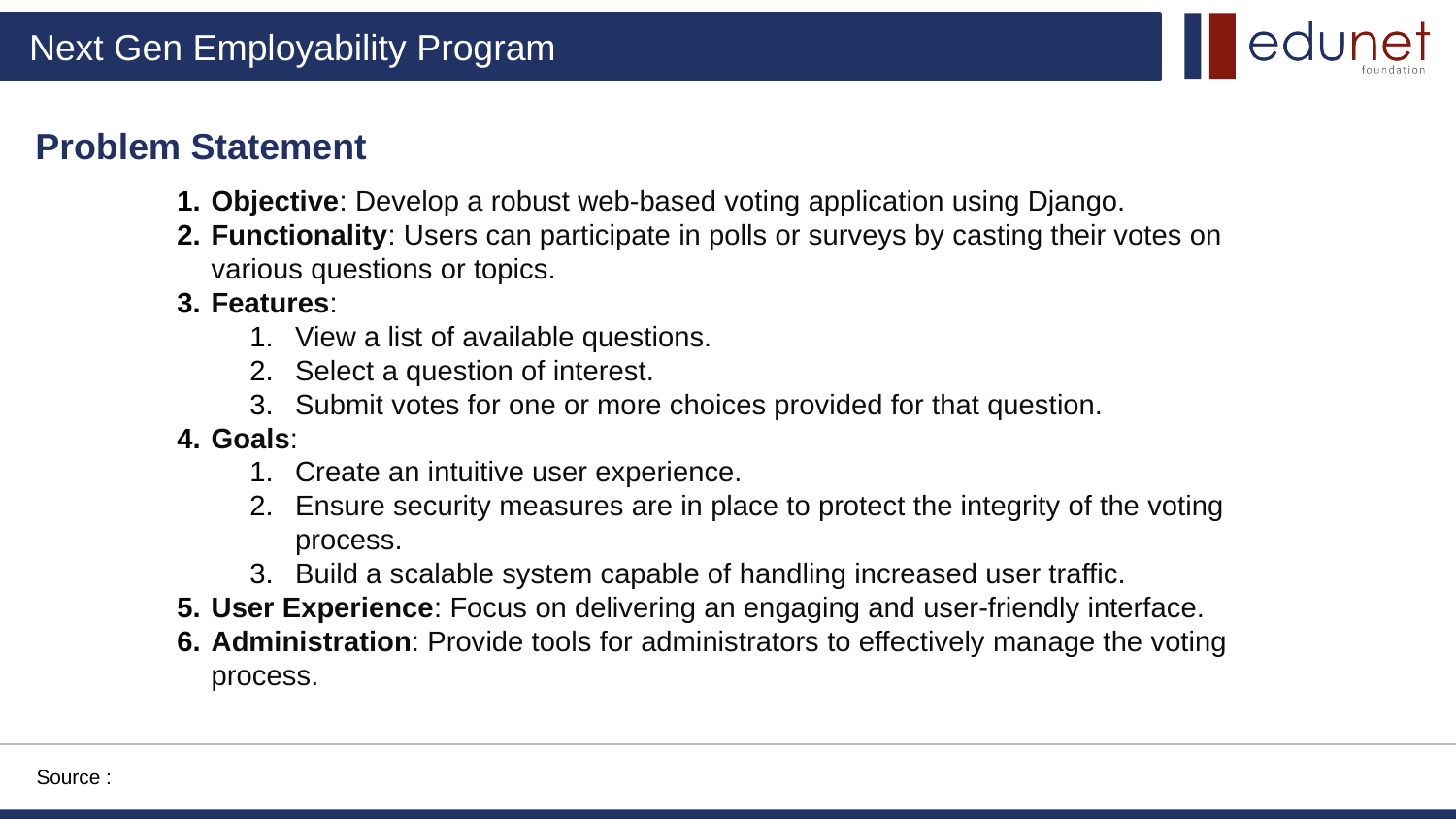

Problem Statement
Objective: Develop a robust web-based voting application using Django.
Functionality: Users can participate in polls or surveys by casting their votes on various questions or topics.
Features:
View a list of available questions.
Select a question of interest.
Submit votes for one or more choices provided for that question.
Goals:
Create an intuitive user experience.
Ensure security measures are in place to protect the integrity of the voting process.
Build a scalable system capable of handling increased user traffic.
User Experience: Focus on delivering an engaging and user-friendly interface.
Administration: Provide tools for administrators to effectively manage the voting process.

Source :